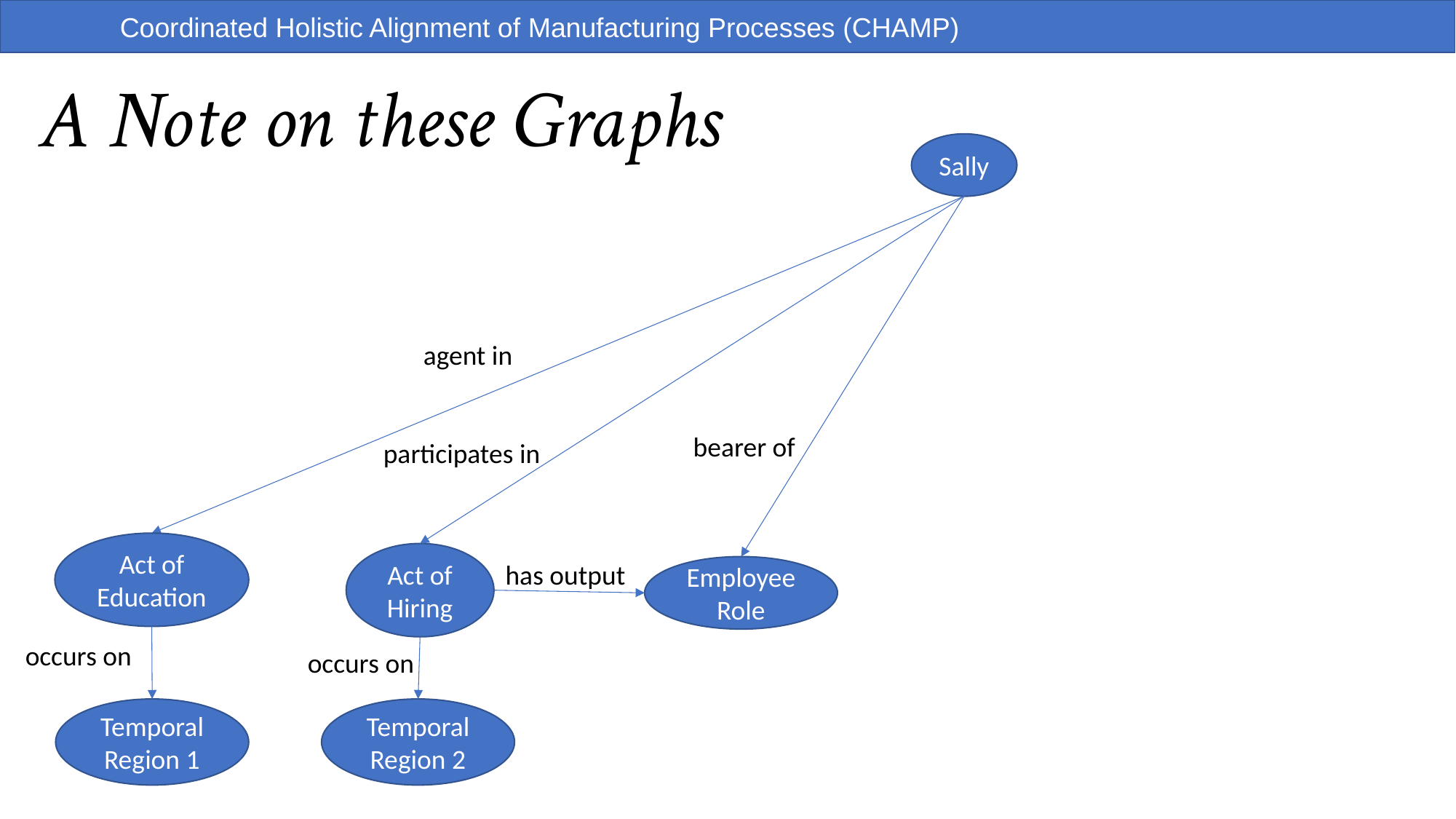

Coordinated Holistic Alignment of Manufacturing Processes (CHAMP)
A Note on these Graphs

Sally
agent in
bearer of
participates in
Act of Education
Act of Hiring
has output
Employee Role
occurs on
occurs on
Temporal Region 1
Temporal Region 2